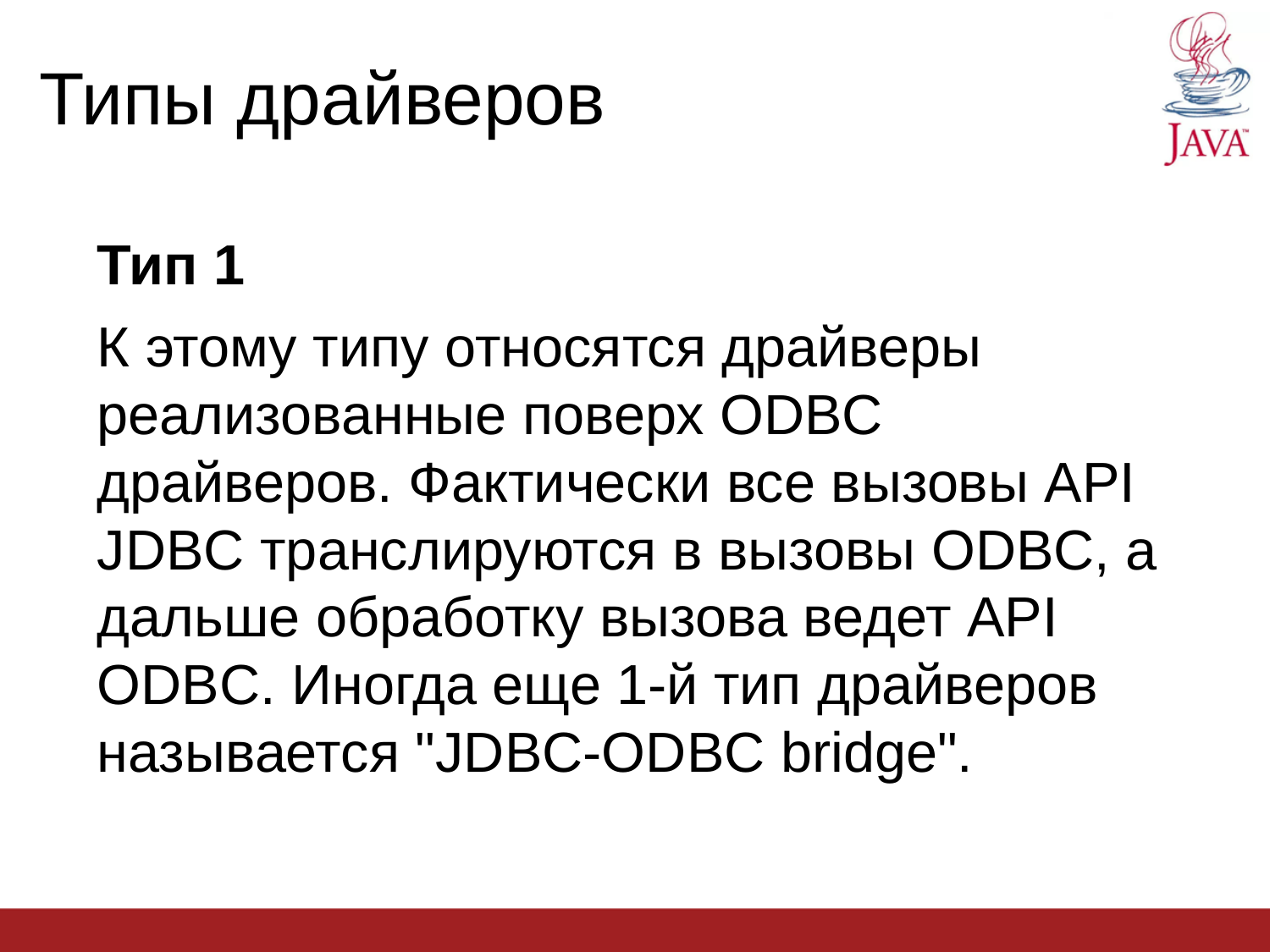

Типы драйверов
Тип 1
К этому типу относятся драйверы реализованные поверх ODBC драйверов. Фактически все вызовы API JDBC транслируются в вызовы ODBC, а дальше обработку вызова ведет API ODBC. Иногда еще 1-й тип драйверов называется "JDBC-ODBC bridge".